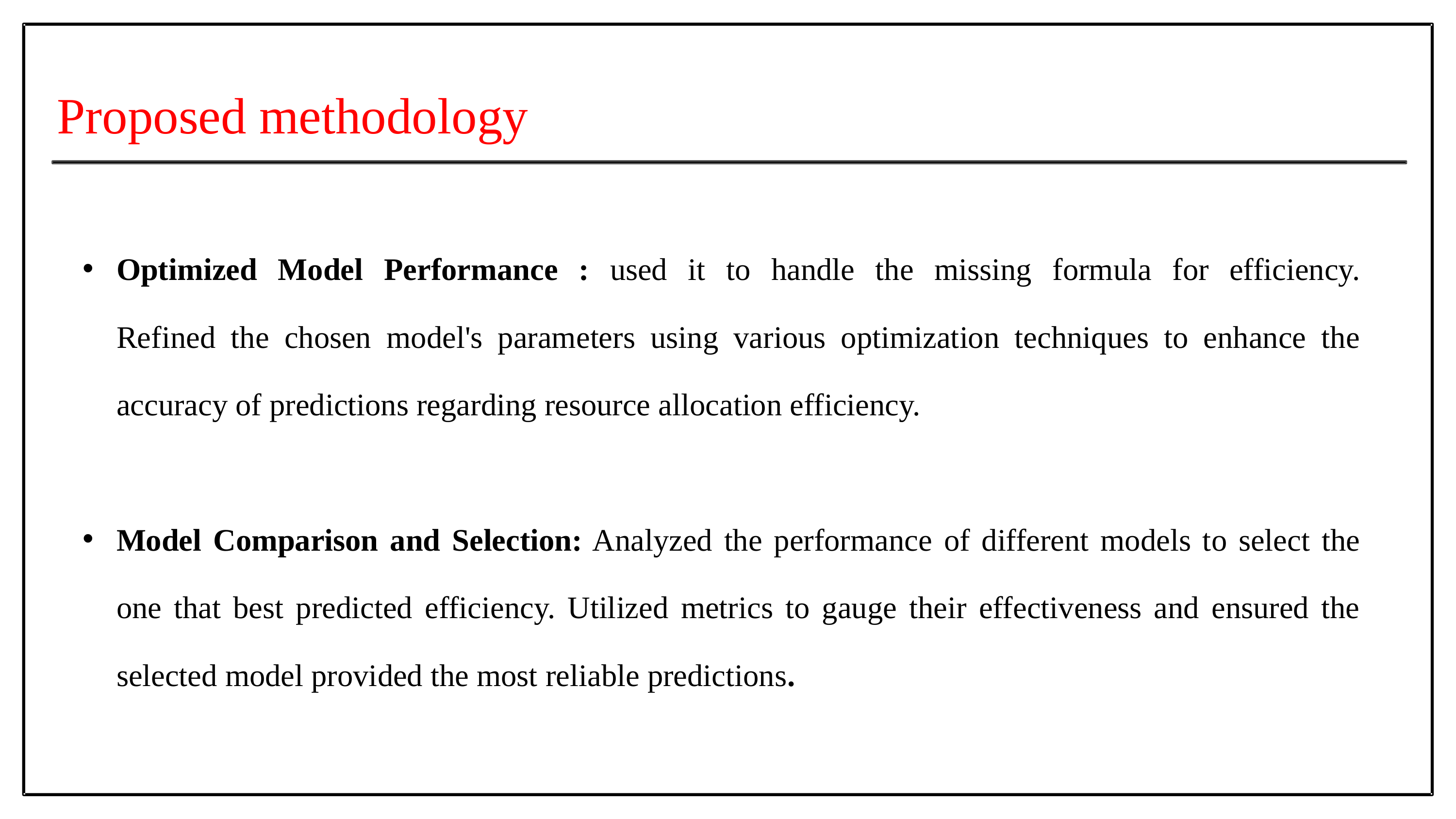

Proposed methodology

Optimized Model Performance : used it to handle the missing formula for efficiency.
Refined the chosen model's parameters using various optimization techniques to enhance the accuracy of predictions regarding resource allocation efficiency.

Model Comparison and Selection: Analyzed the performance of different models to select the one that best predicted efficiency. Utilized metrics to gauge their effectiveness and ensured the selected model provided the most reliable predictions.